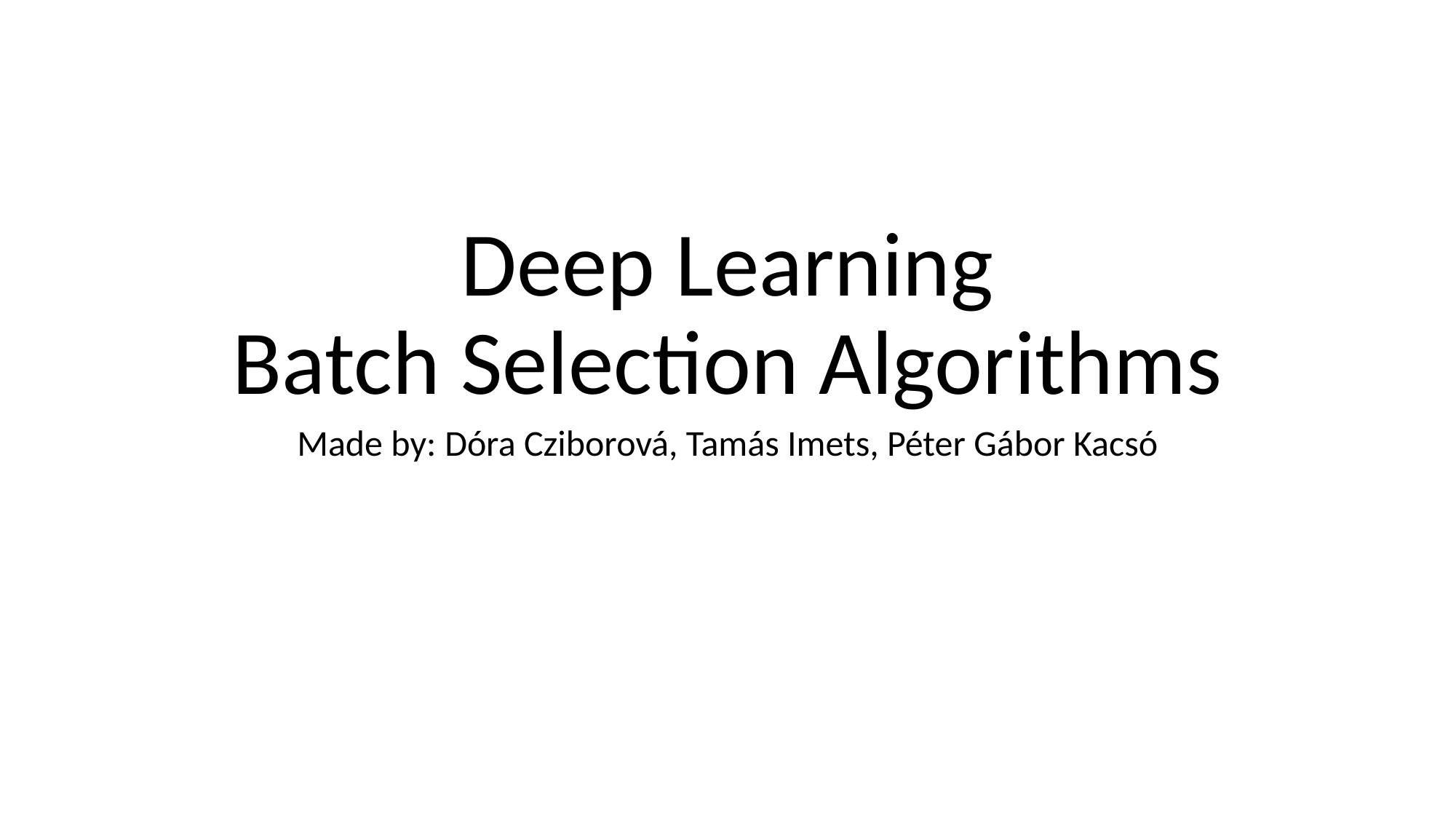

# Deep Learning Batch Selection Algorithms
Made by: Dóra Cziborová, Tamás Imets, Péter Gábor Kacsó